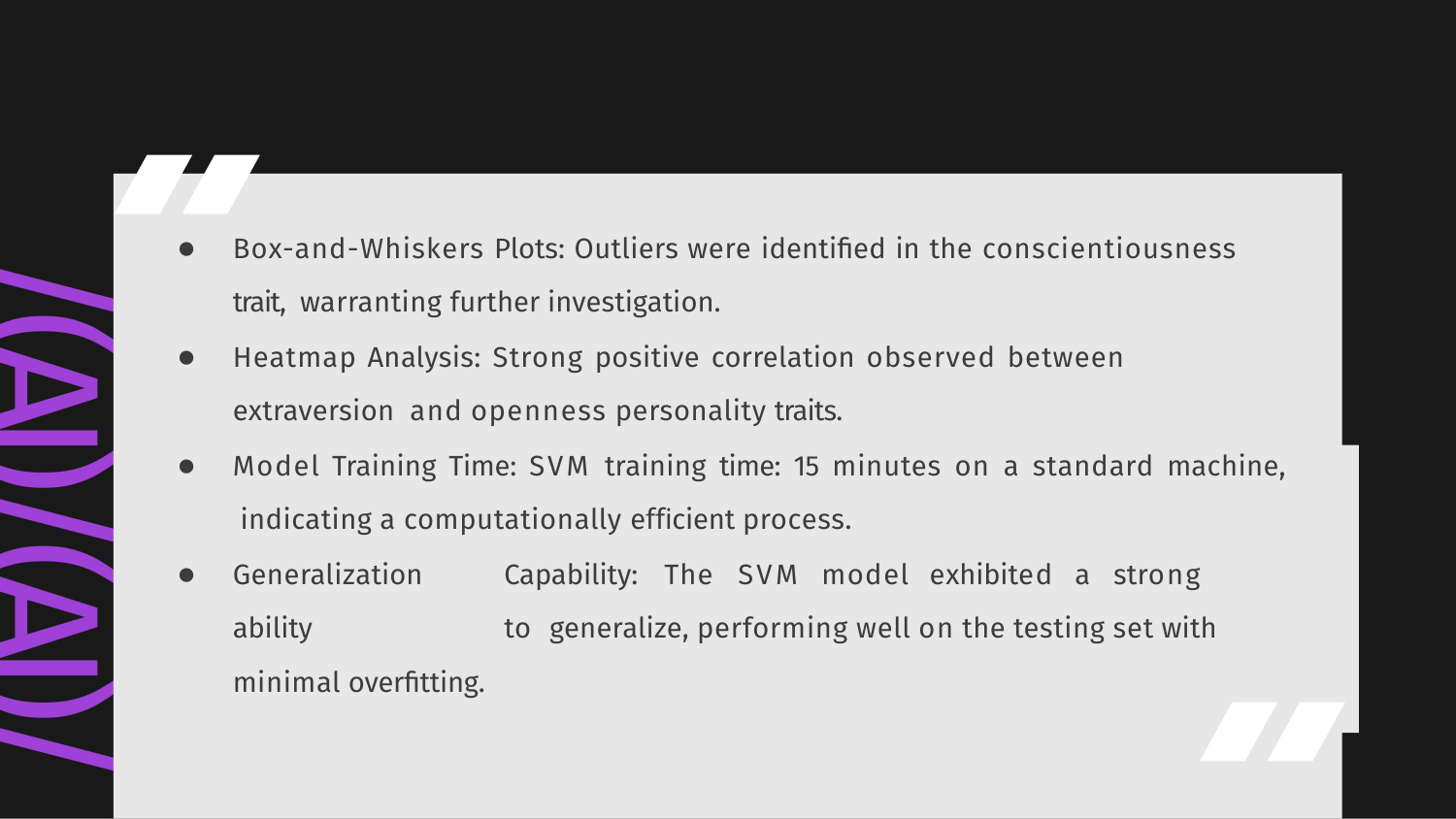

Box-and-Whiskers Plots: Outliers were identiﬁed in the conscientiousness trait,  warranting further investigation.
Heatmap Analysis: Strong positive correlation observed between extraversion  and openness personality traits.
Model Training Time: SVM training time: 15 minutes on a standard machine,  indicating a computationally eﬃcient process.
Generalization	Capability:	The	SVM	model	exhibited	a	strong	ability	to  generalize, performing well on the testing set with minimal overﬁtting.
/(AI)/(AI)/